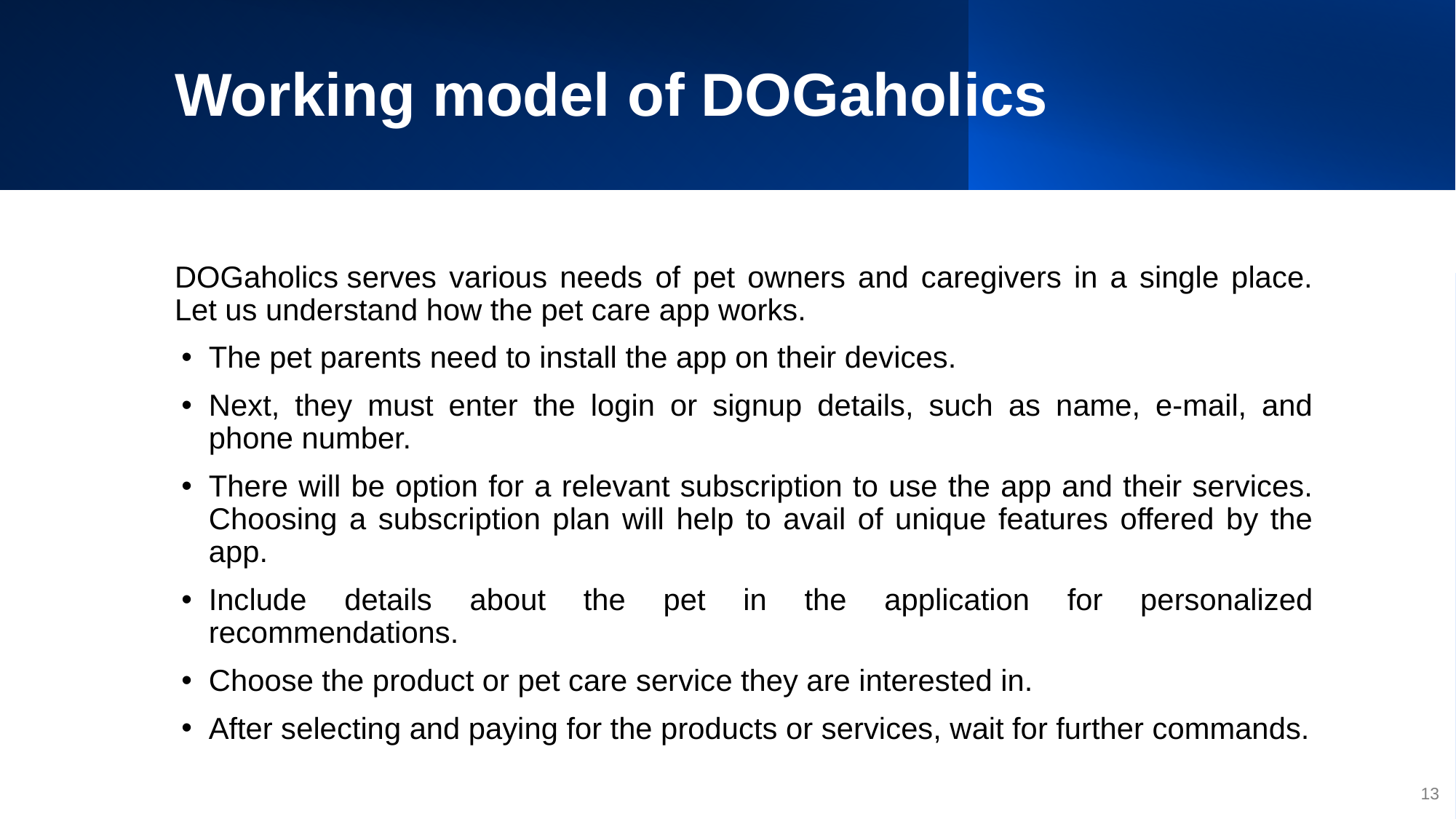

# Working model of DOGaholics
DOGaholics serves various needs of pet owners and caregivers in a single place. Let us understand how the pet care app works.
The pet parents need to install the app on their devices.
Next, they must enter the login or signup details, such as name, e-mail, and phone number.
There will be option for a relevant subscription to use the app and their services. Choosing a subscription plan will help to avail of unique features offered by the app.
Include details about the pet in the application for personalized recommendations.
Choose the product or pet care service they are interested in.
After selecting and paying for the products or services, wait for further commands.
13